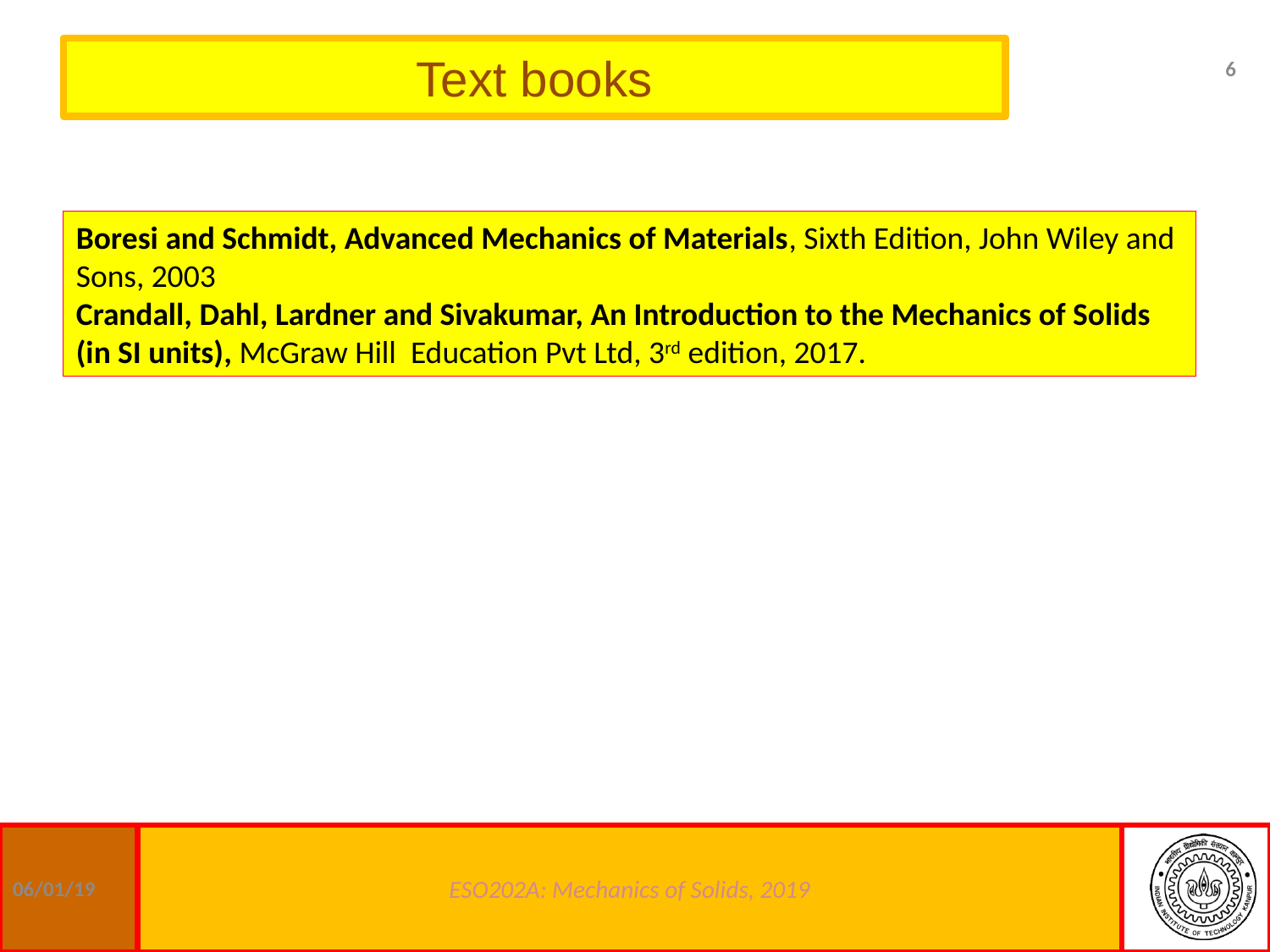

# Text books
6
Boresi and Schmidt, Advanced Mechanics of Materials, Sixth Edition, John Wiley and Sons, 2003
Crandall, Dahl, Lardner and Sivakumar, An Introduction to the Mechanics of Solids (in SI units), McGraw Hill  Education Pvt Ltd, 3rd edition, 2017.
06/01/19
ESO202A: Mechanics of Solids, 2019